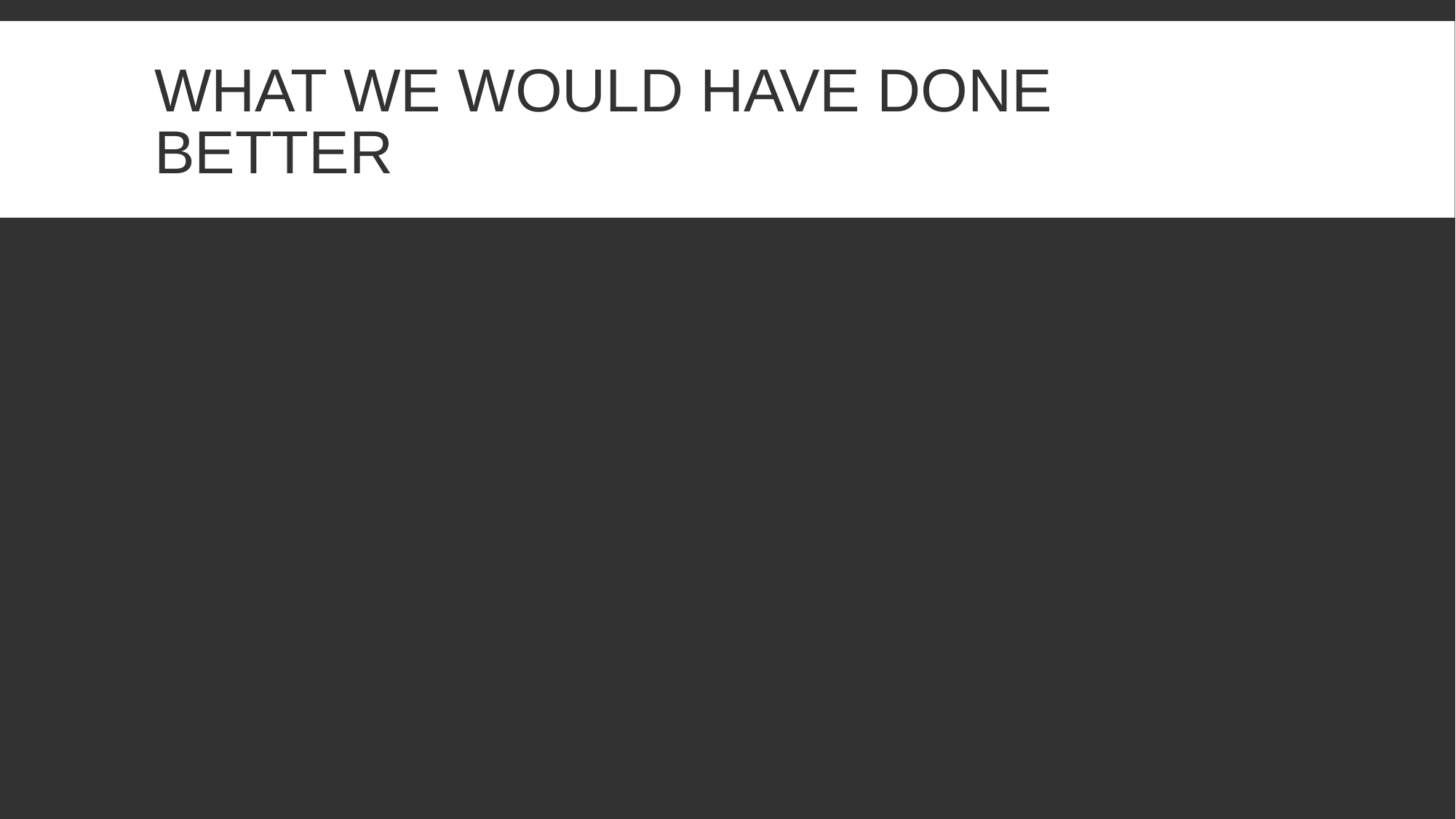

# What we would have done better